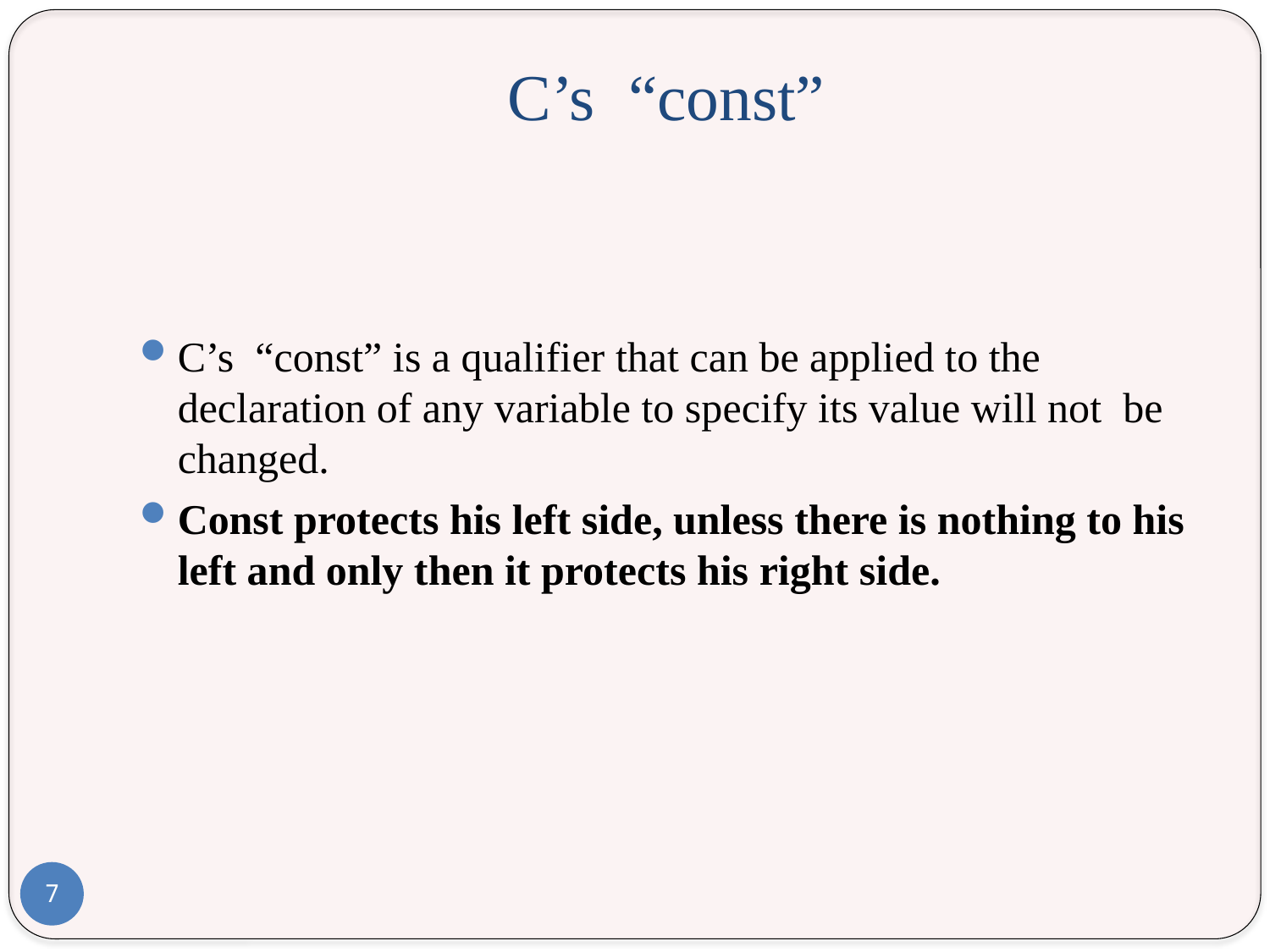

# C’s  “const”

C’s  “const” is a qualifier that can be applied to the  declaration of any variable to specify its value will not  be changed.
Const protects his left side, unless there is nothing to his left and only then it protects his right side.

7